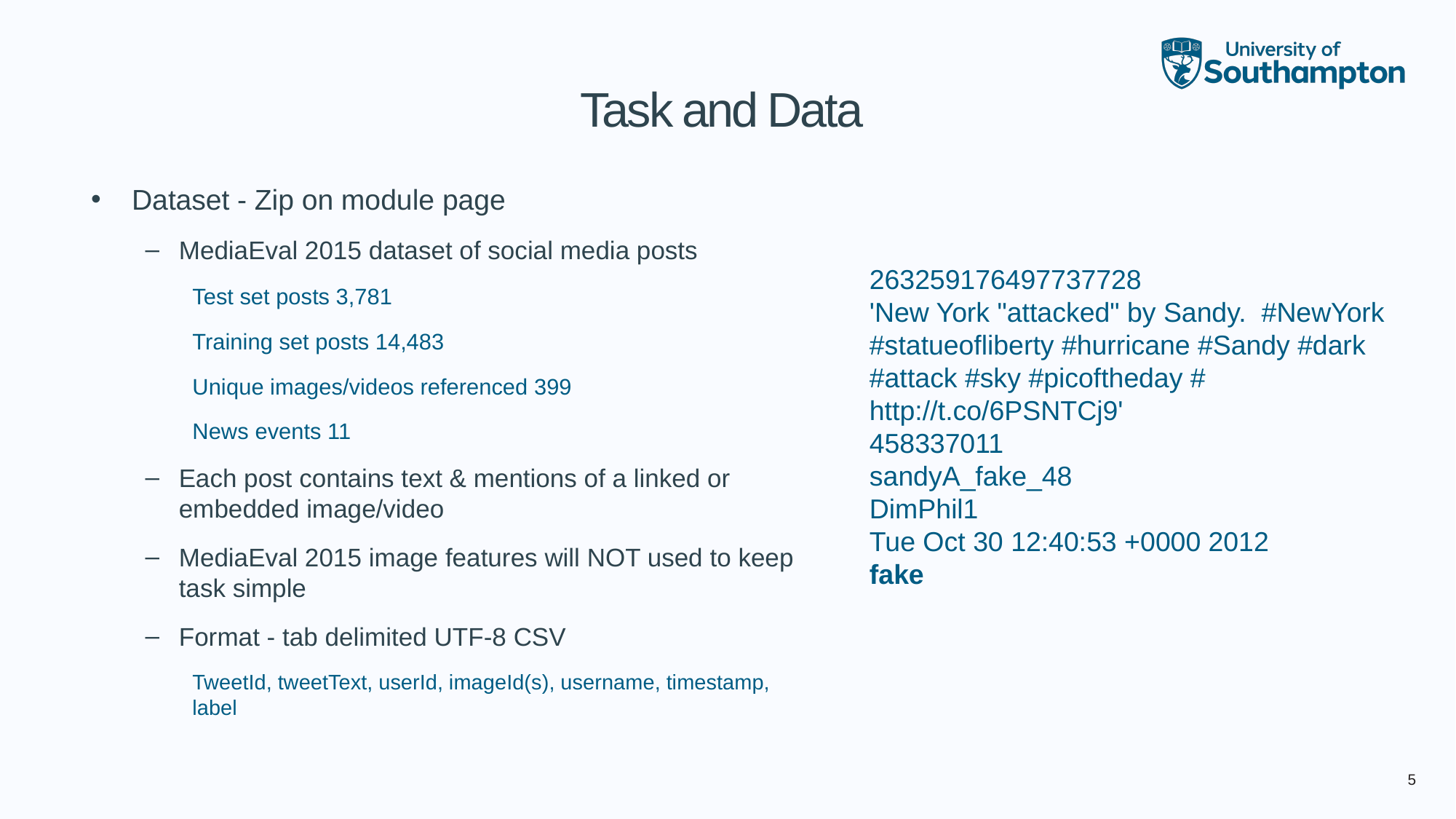

# Task and Data
Dataset - Zip on module page
MediaEval 2015 dataset of social media posts
Test set posts 3,781
Training set posts 14,483
Unique images/videos referenced 399
News events 11
Each post contains text & mentions of a linked or embedded image/video
MediaEval 2015 image features will NOT used to keep task simple
Format - tab delimited UTF-8 CSV
TweetId, tweetText, userId, imageId(s), username, timestamp, label
263259176497737728
'New York "attacked" by Sandy.  #NewYork #statueofliberty #hurricane #Sandy #dark #attack #sky #picoftheday # http://t.co/6PSNTCj9'
458337011
sandyA_fake_48
DimPhil1
Tue Oct 30 12:40:53 +0000 2012
fake